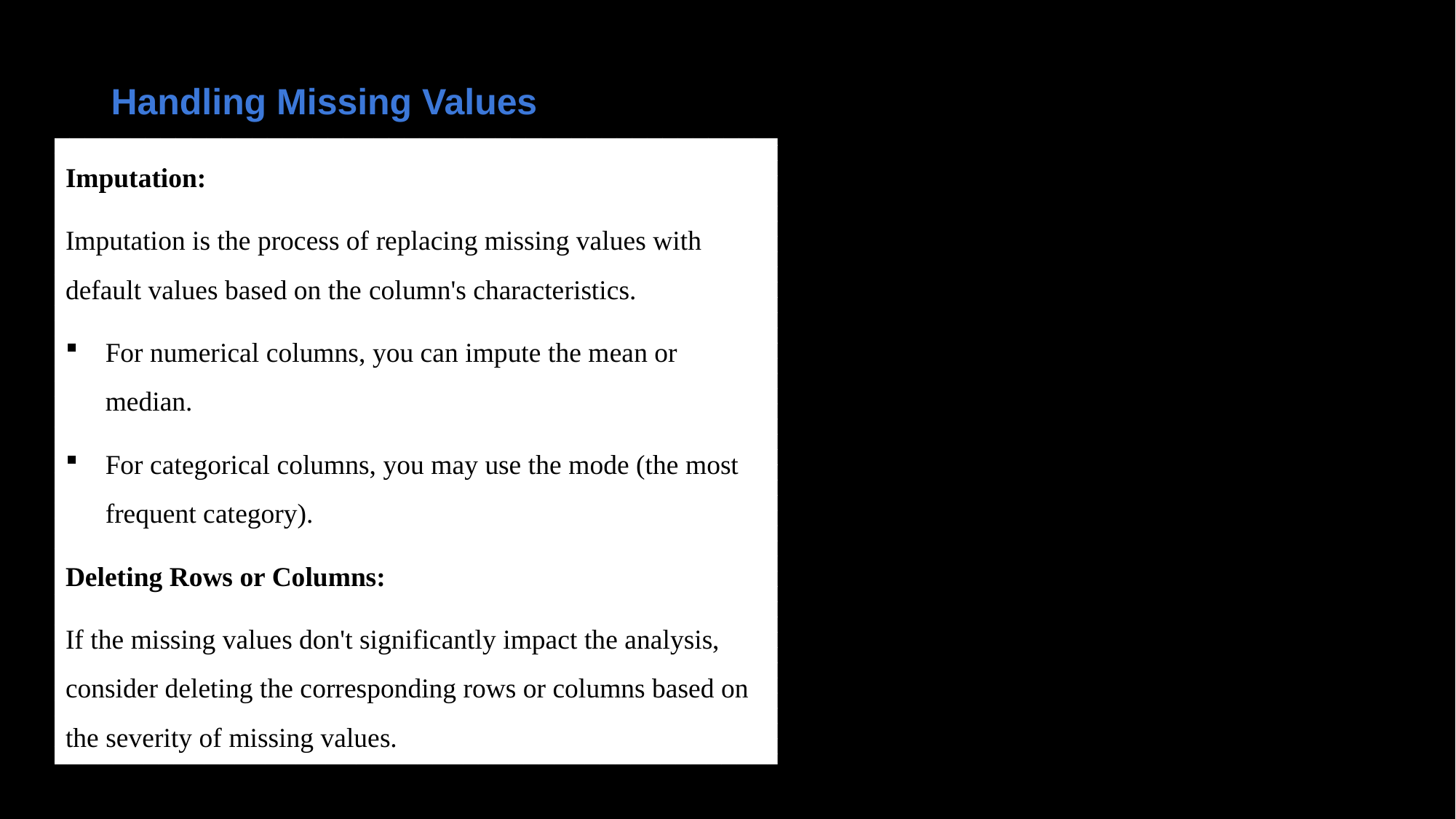

# Handling Missing Values
Imputation:
Imputation is the process of replacing missing values with default values based on the column's characteristics.
For numerical columns, you can impute the mean or median.
For categorical columns, you may use the mode (the most frequent category).
Deleting Rows or Columns:
If the missing values don't significantly impact the analysis, consider deleting the corresponding rows or columns based on the severity of missing values.